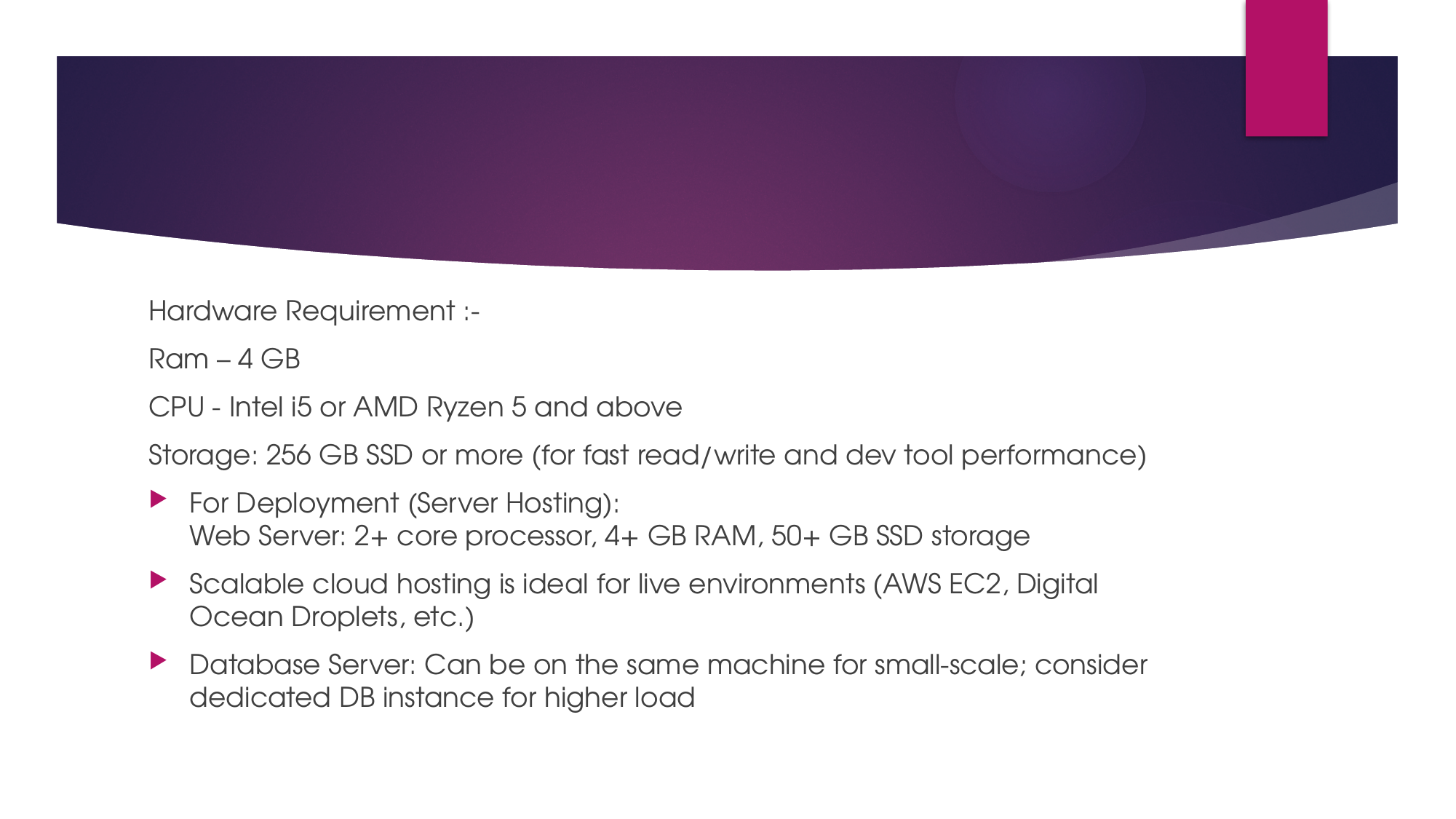

#
Hardware Requirement :-
Ram – 4 GB
CPU - Intel i5 or AMD Ryzen 5 and above
Storage: 256 GB SSD or more (for fast read/write and dev tool performance)
For Deployment (Server Hosting):
Web Server: 2+ core processor, 4+ GB RAM, 50+ GB SSD storage
Scalable cloud hosting is ideal for live environments (AWS EC2, Digital Ocean Droplets, etc.)
Database Server: Can be on the same machine for small-scale; consider dedicated DB instance for higher load